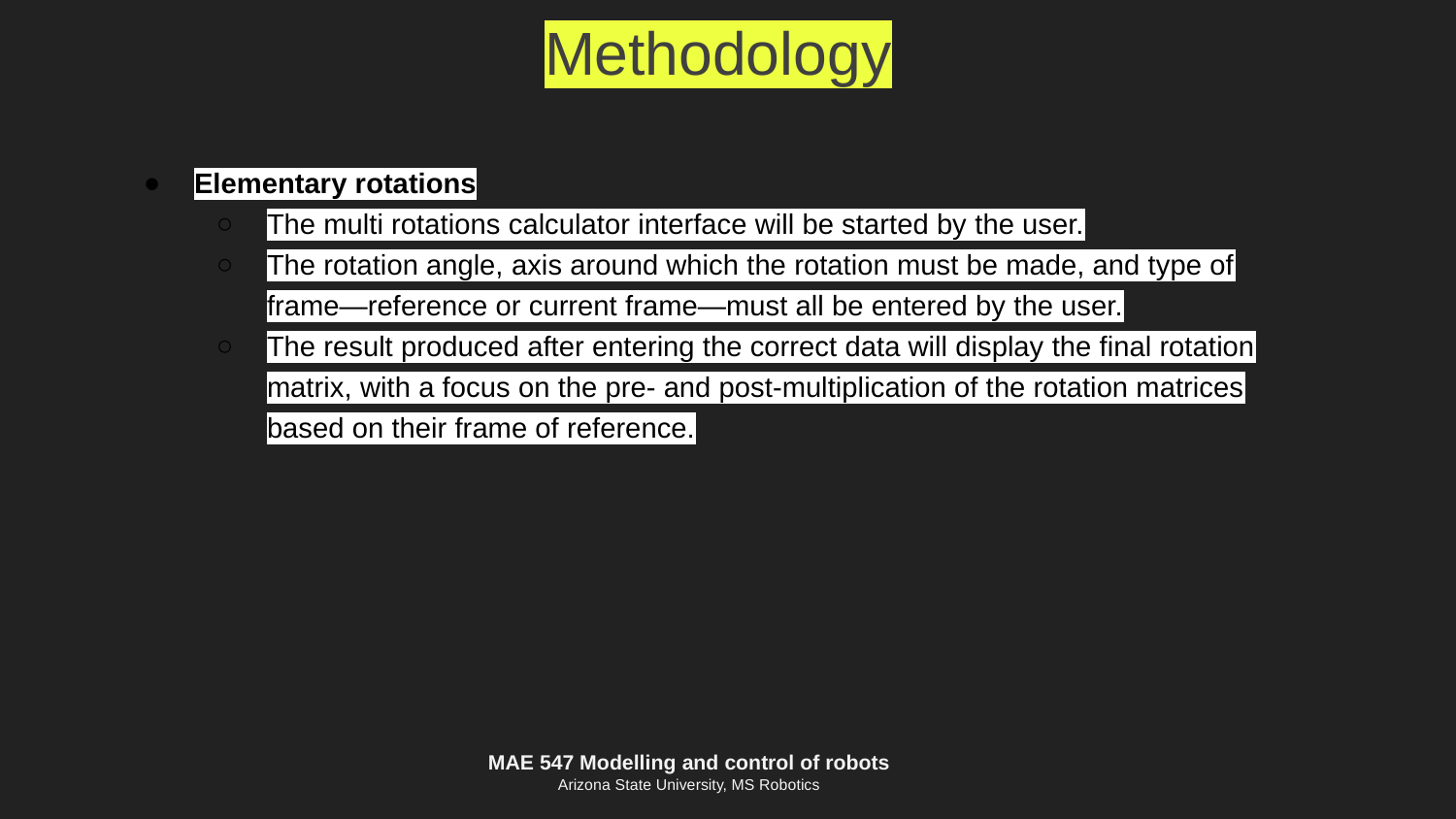

# Methodology

Elementary rotations
The multi rotations calculator interface will be started by the user.
The rotation angle, axis around which the rotation must be made, and type of frame—reference or current frame—must all be entered by the user.
The result produced after entering the correct data will display the final rotation matrix, with a focus on the pre- and post-multiplication of the rotation matrices based on their frame of reference.

MAE 547 Modelling and control of robots
Arizona State University, MS Robotics